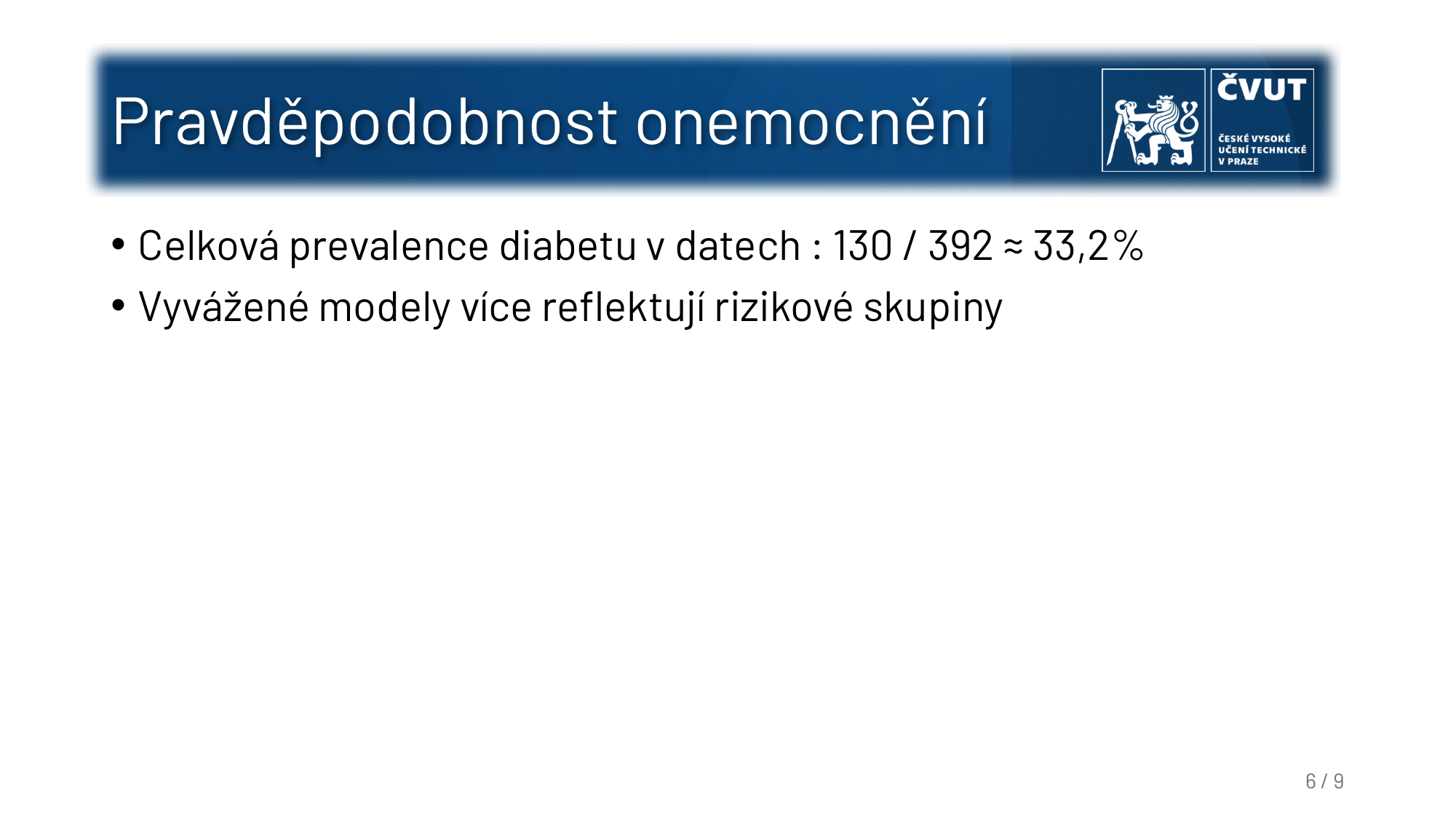

# Pravděpodobnost onemocnění
Celková prevalence diabetu v datech : 130 / 392 ≈ 33,2%
Vyvážené modely více reflektují rizikové skupiny